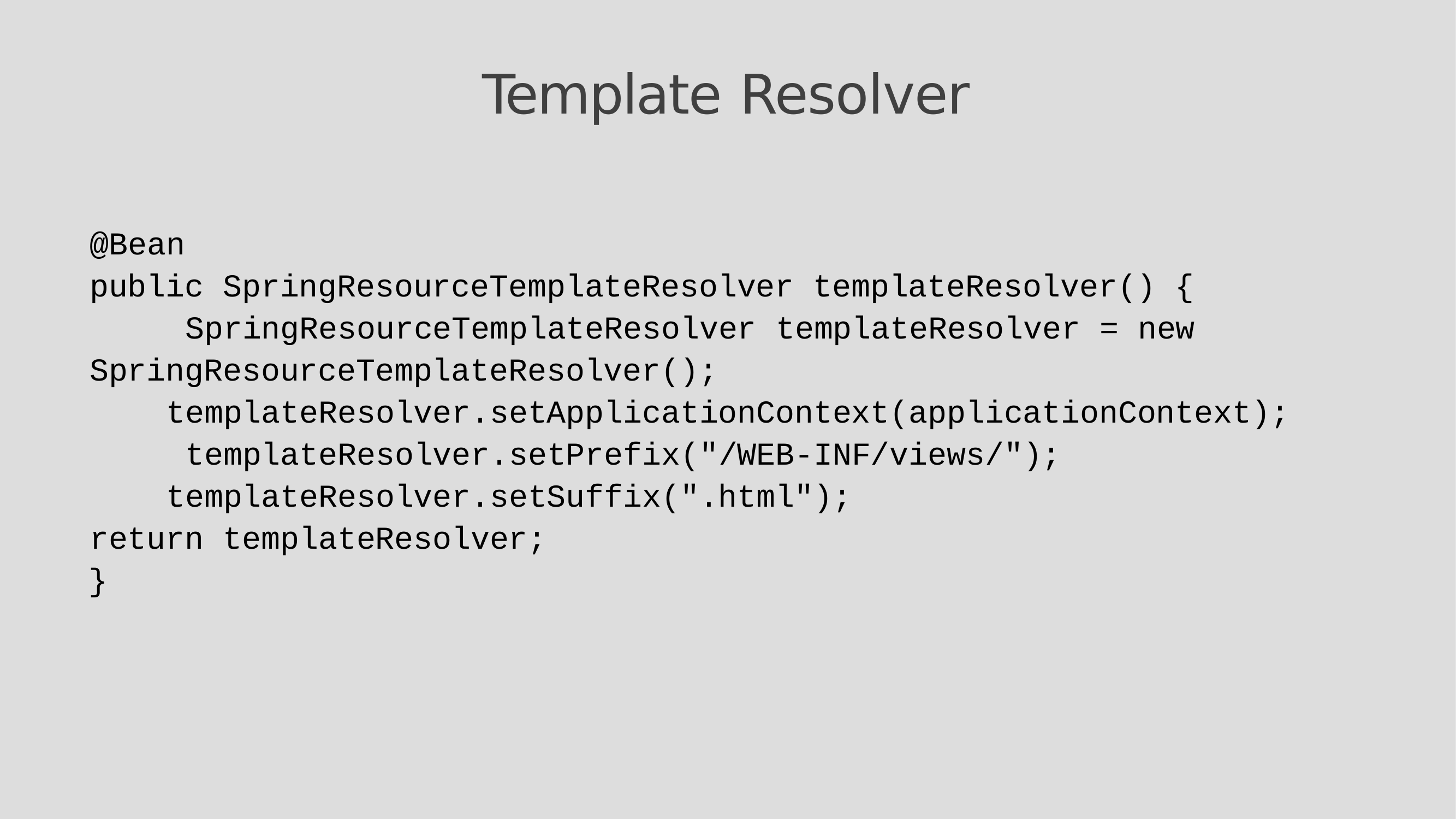

# Template Resolver
@Bean
public SpringResourceTemplateResolver templateResolver() {  SpringResourceTemplateResolver templateResolver = new
SpringResourceTemplateResolver();  templateResolver.setApplicationContext(applicationContext);  templateResolver.setPrefix("/WEB-INF/views/");  templateResolver.setSuffix(".html");
return templateResolver;
}
4